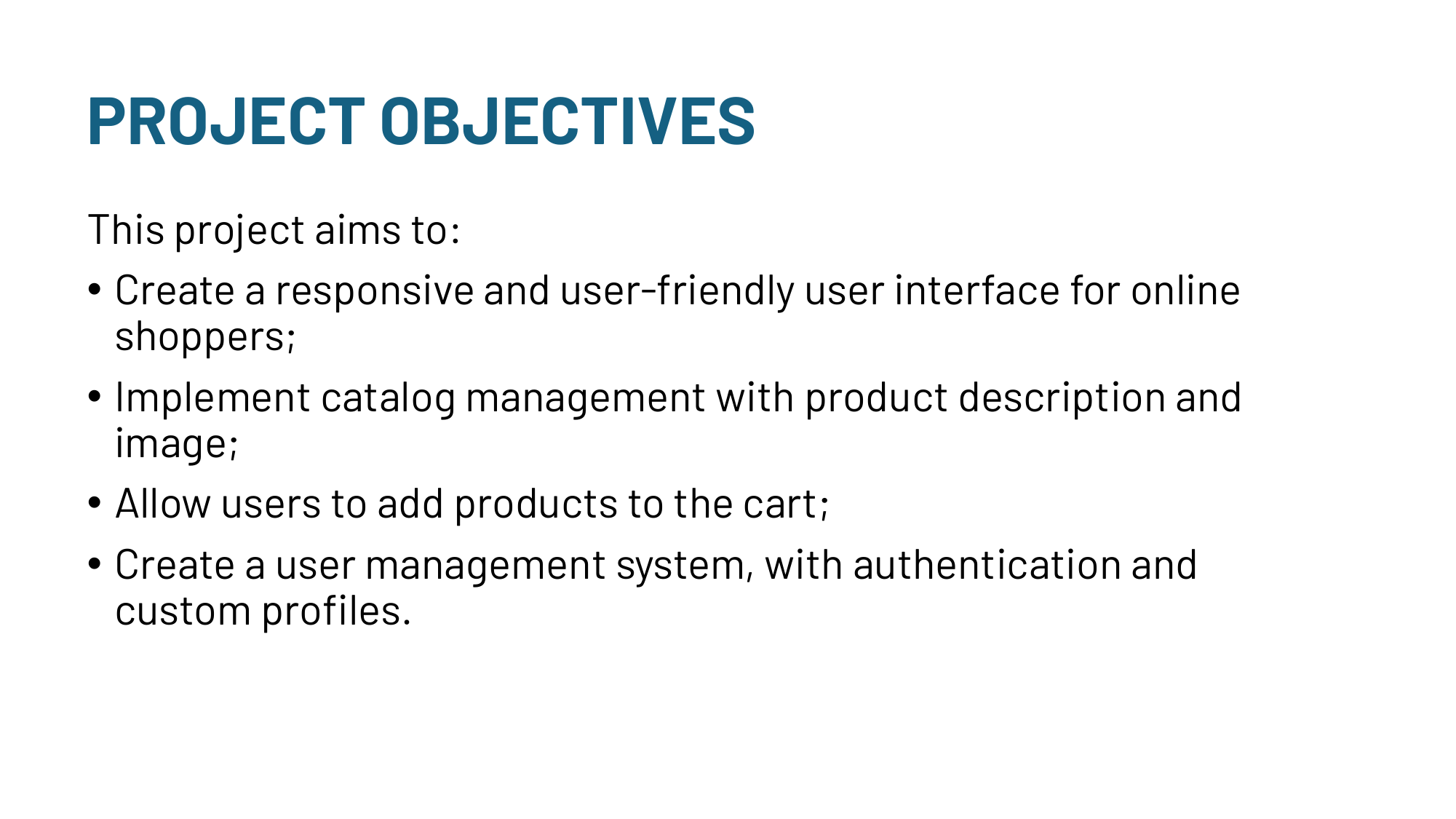

# PROJECT OBJECTIVES
This project aims to:
Create a responsive and user-friendly user interface for online shoppers;
Implement catalog management with product description and image;
Allow users to add products to the cart;
Create a user management system, with authentication and custom profiles.